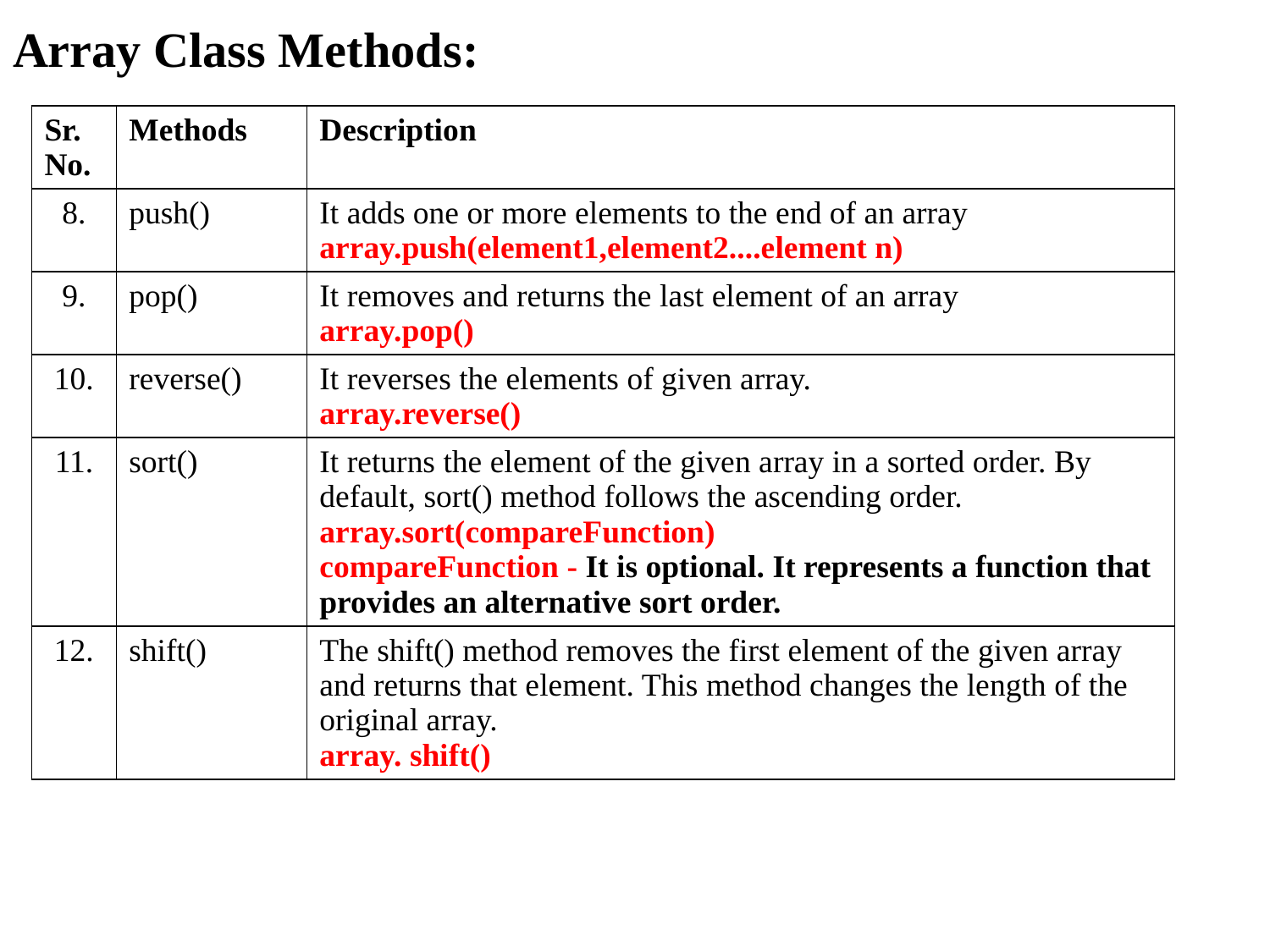

# Array Class Methods:
| Sr. No. | Methods | Description |
| --- | --- | --- |
| 8. | push() | It adds one or more elements to the end of an array array.push(element1,element2....element n) |
| 9. | pop() | It removes and returns the last element of an array array.pop() |
| 10. | reverse() | It reverses the elements of given array. array.reverse() |
| 11. | sort() | It returns the element of the given array in a sorted order. By default, sort() method follows the ascending order. array.sort(compareFunction) compareFunction - It is optional. It represents a function that provides an alternative sort order. |
| 12. | shift() | The shift() method removes the first element of the given array and returns that element. This method changes the length of the original array. array. shift() |